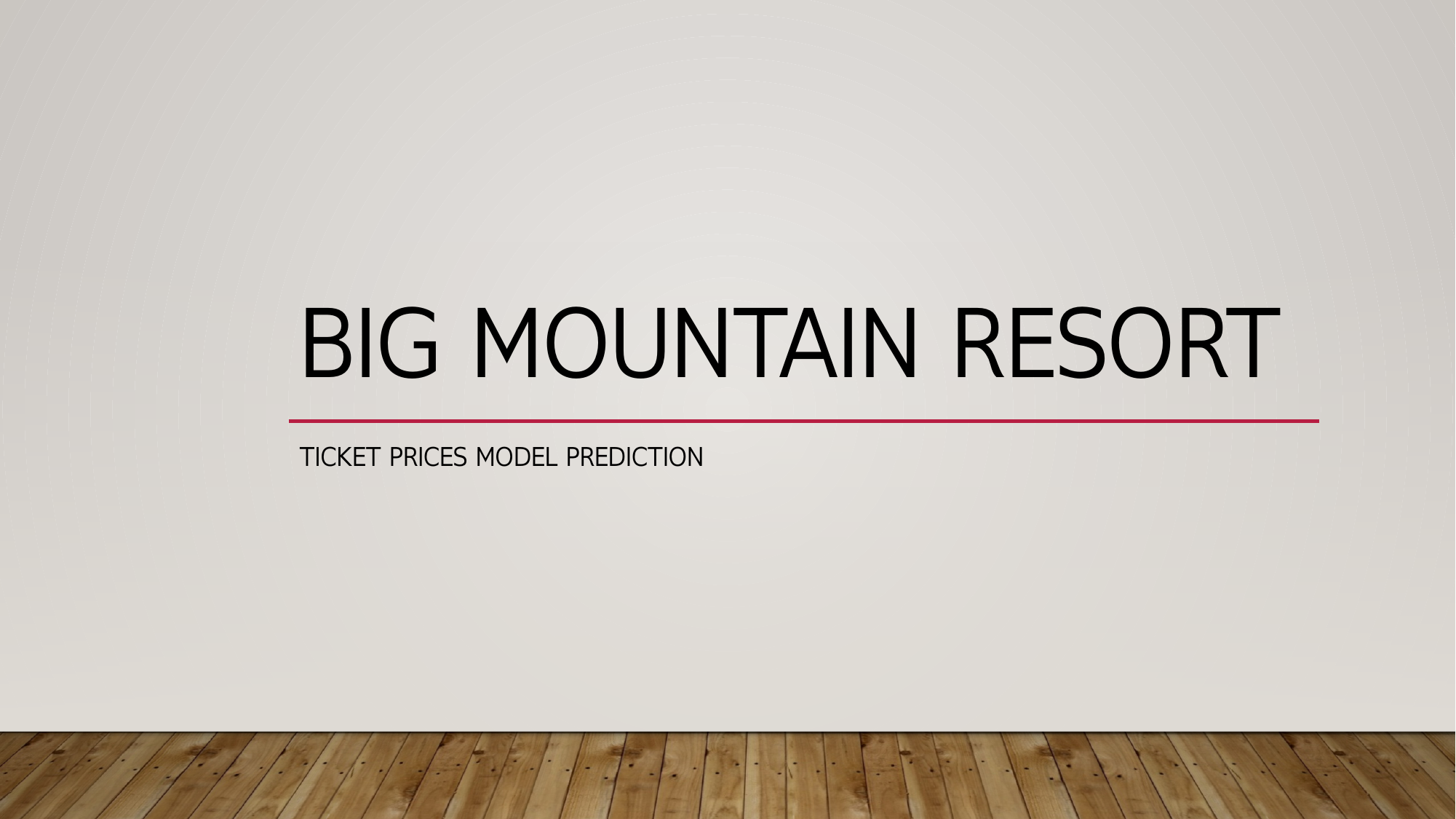

# Big Mountain Resort
Ticket Prices Model prediction